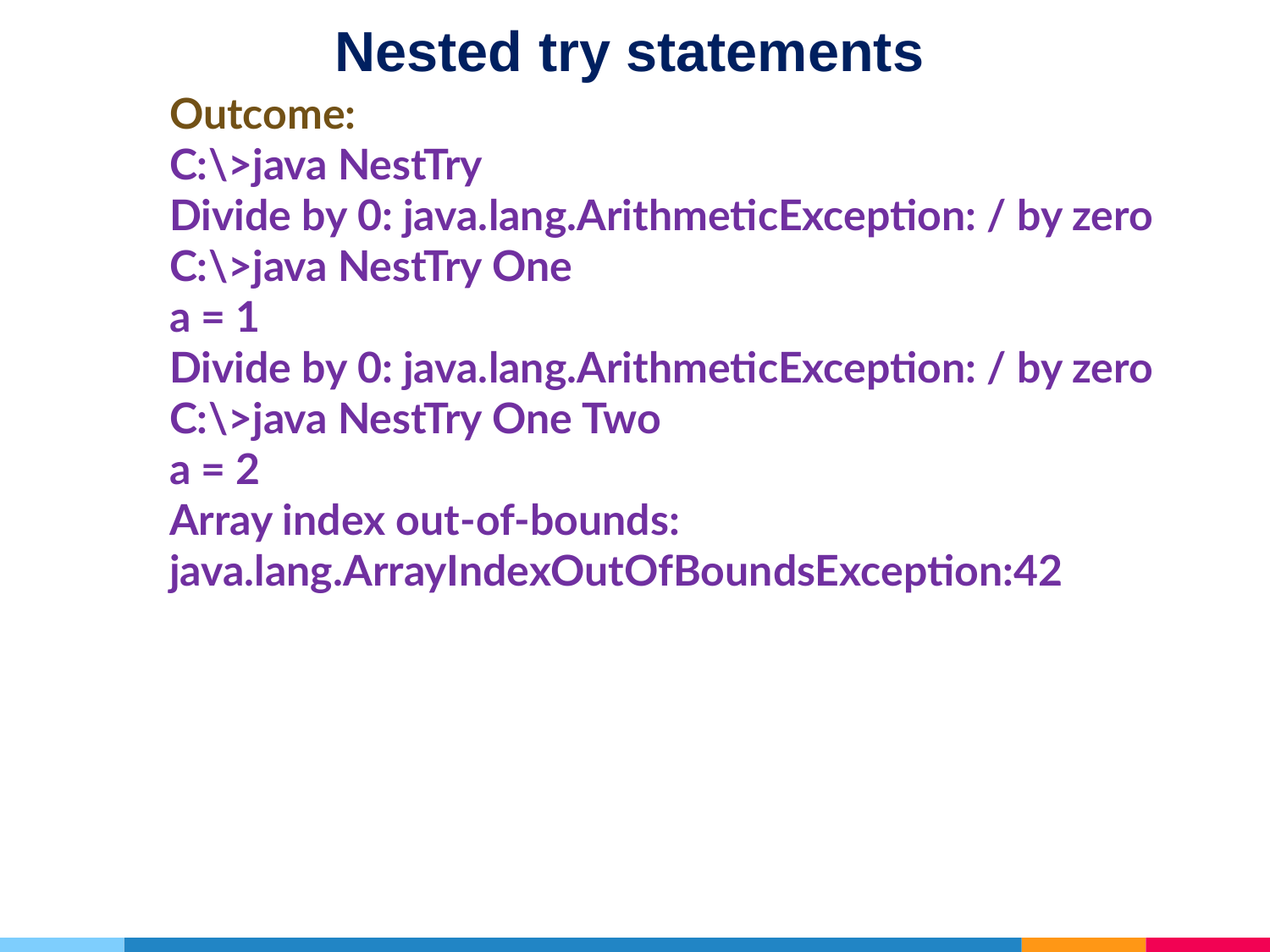

# Nested try statements
Outcome:
C:\>java NestTry
Divide by 0: java.lang.ArithmeticException: / by zero
C:\>java NestTry One
a = 1
Divide by 0: java.lang.ArithmeticException: / by zero
C:\>java NestTry One Two
a = 2
Array index out-of-bounds:
java.lang.ArrayIndexOutOfBoundsException:42